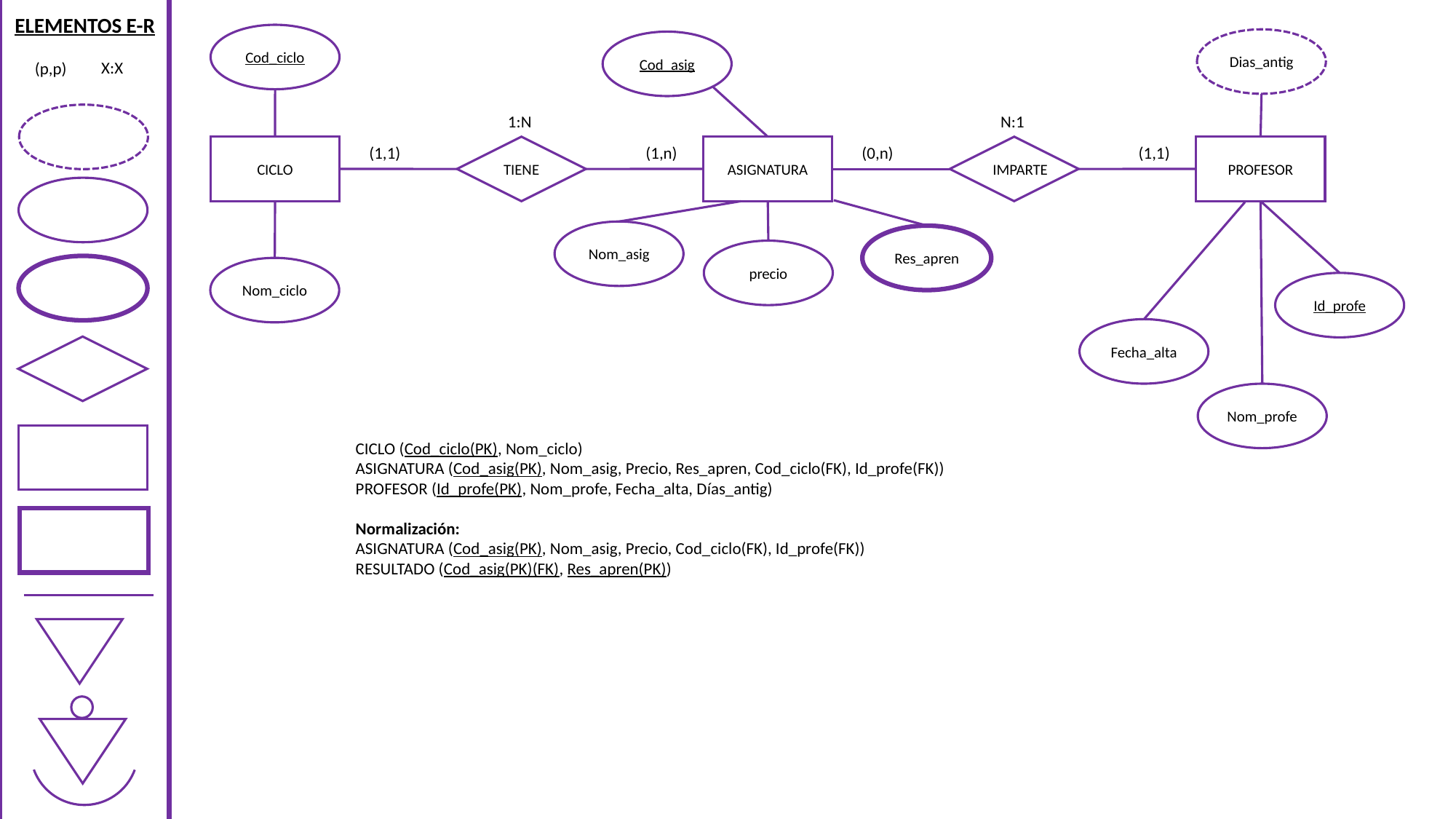

ELEMENTOS E-R
Cod_ciclo
Dias_antig
Cod_asig
X:X
(p,p)

1:N
N:1
CICLO
(1,1)
(1,n)
ASIGNATURA
(0,n)
(1,1)
PROFESOR
TIENE
IMPARTE

Nom_asig
Res_apren
precio

Nom_ciclo
Id_profe
Fecha_alta

Nom_profe

CICLO (Cod_ciclo(PK), Nom_ciclo)
ASIGNATURA (Cod_asig(PK), Nom_asig, Precio, Res_apren, Cod_ciclo(FK), Id_profe(FK))
PROFESOR (Id_profe(PK), Nom_profe, Fecha_alta, Días_antig)

Normalización:
ASIGNATURA (Cod_asig(PK), Nom_asig, Precio, Cod_ciclo(FK), Id_profe(FK))
RESULTADO (Cod_asig(PK)(FK), Res_apren(PK))